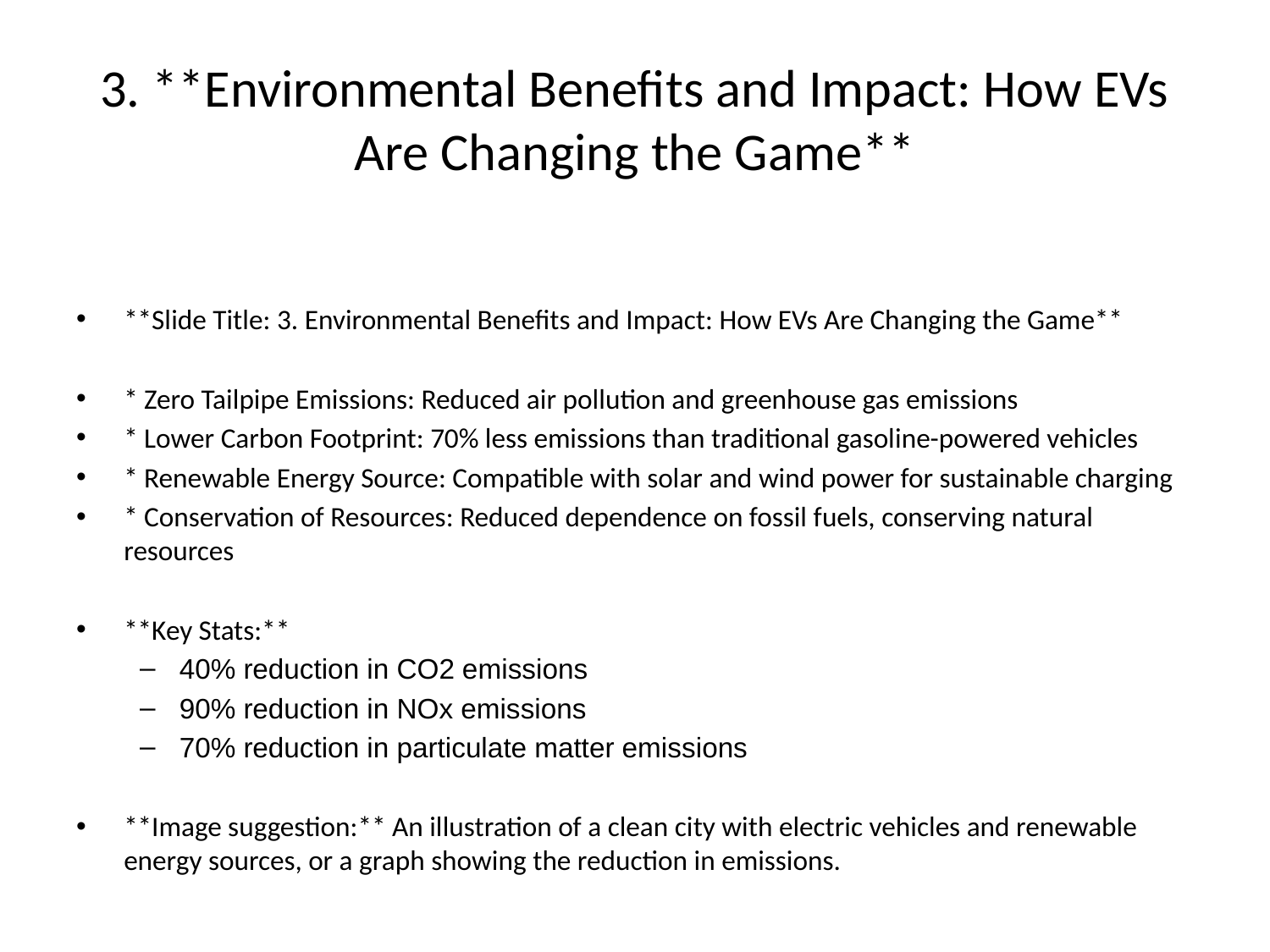

# 3. **Environmental Benefits and Impact: How EVs Are Changing the Game**

**Slide Title: 3. Environmental Benefits and Impact: How EVs Are Changing the Game**

* Zero Tailpipe Emissions: Reduced air pollution and greenhouse gas emissions
* Lower Carbon Footprint: 70% less emissions than traditional gasoline-powered vehicles
* Renewable Energy Source: Compatible with solar and wind power for sustainable charging
* Conservation of Resources: Reduced dependence on fossil fuels, conserving natural resources

**Key Stats:**
40% reduction in CO2 emissions
90% reduction in NOx emissions
70% reduction in particulate matter emissions

**Image suggestion:** An illustration of a clean city with electric vehicles and renewable energy sources, or a graph showing the reduction in emissions.